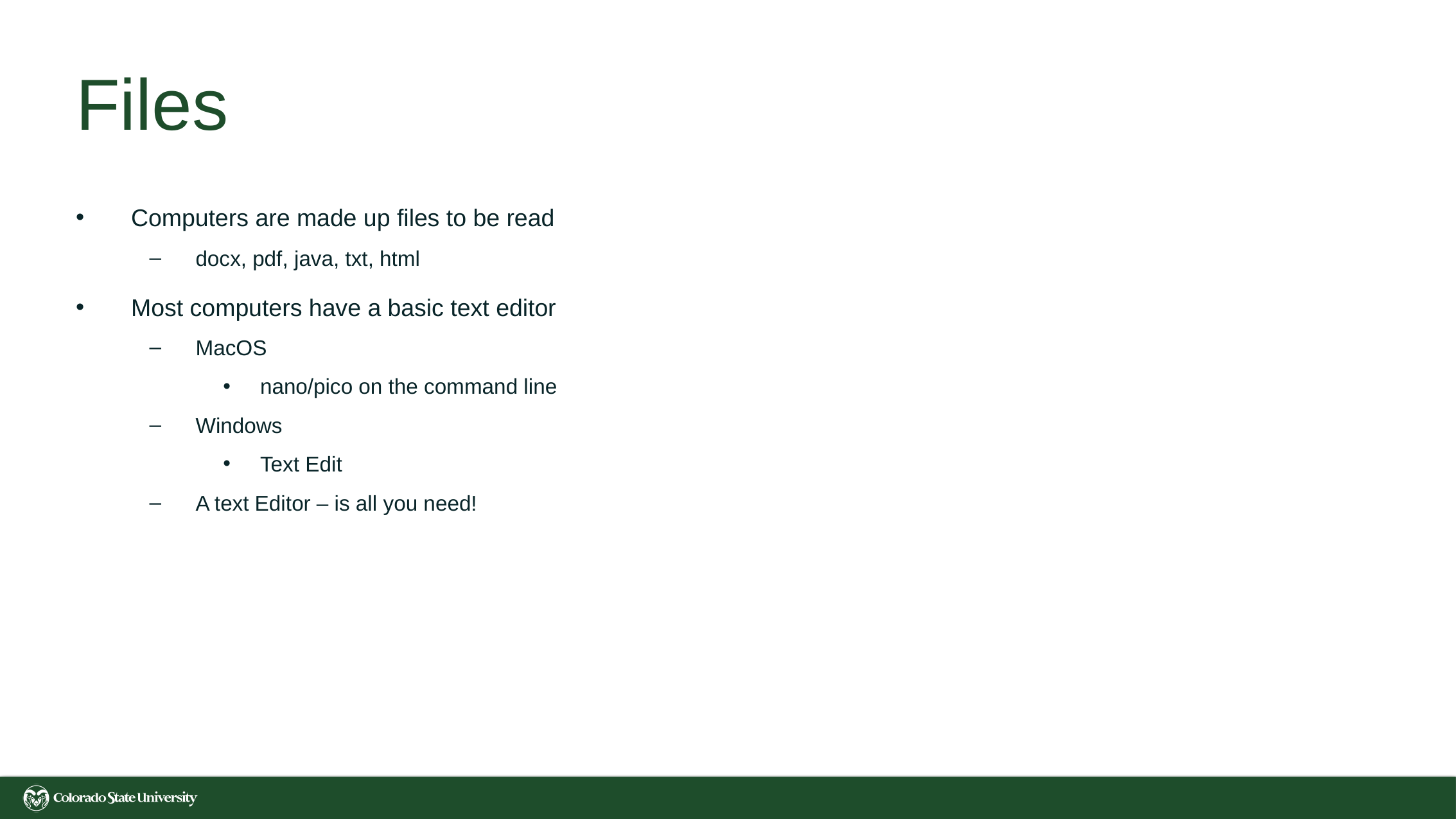

# Files
Computers are made up files to be read
docx, pdf, java, txt, html
Most computers have a basic text editor
MacOS
nano/pico on the command line
Windows
Text Edit
A text Editor – is all you need!